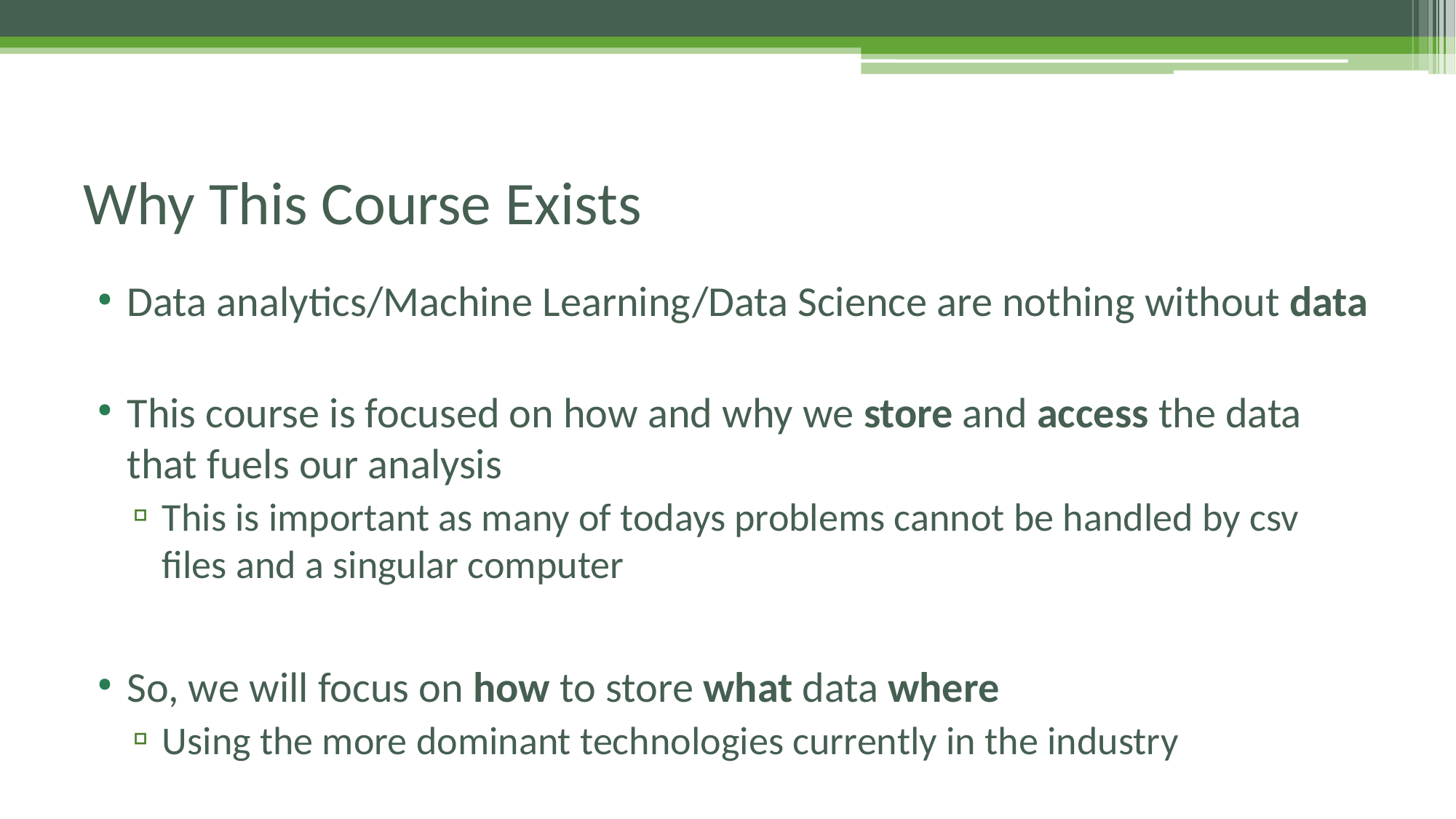

# Why This Course Exists
Data analytics/Machine Learning/Data Science are nothing without data

This course is focused on how and why we store and access the data that fuels our analysis
This is important as many of todays problems cannot be handled by csv files and a singular computer

So, we will focus on how to store what data where
Using the more dominant technologies currently in the industry